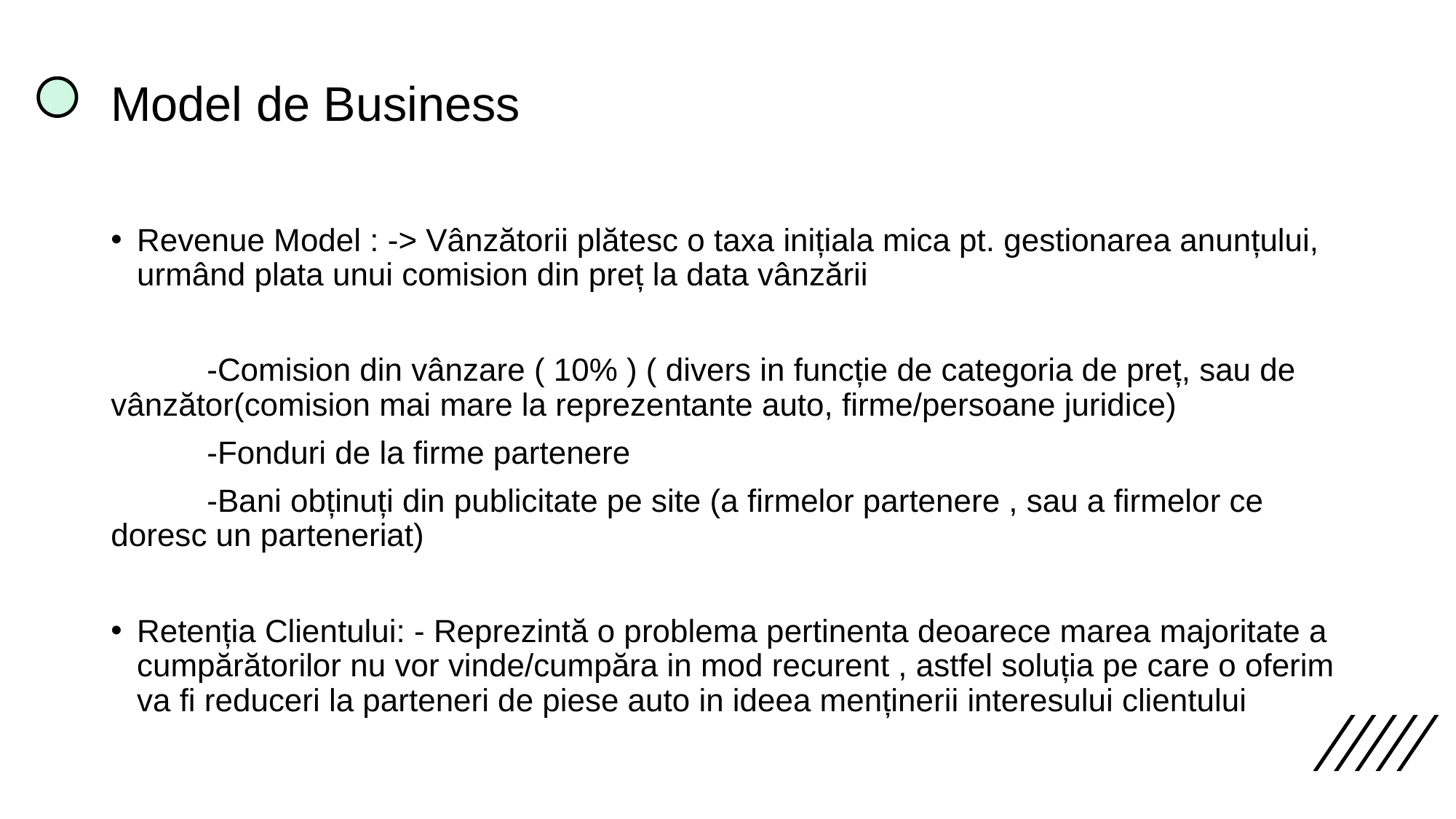

# Model de Business
Revenue Model : -> Vânzătorii plătesc o taxa inițiala mica pt. gestionarea anunțului, urmând plata unui comision din preț la data vânzării

	-Comision din vânzare ( 10% ) ( divers in funcție de categoria de preț, sau de vânzător(comision mai mare la reprezentante auto, firme/persoane juridice)
	-Fonduri de la firme partenere
	-Bani obținuți din publicitate pe site (a firmelor partenere , sau a firmelor ce doresc un parteneriat)

Retenția Clientului: - Reprezintă o problema pertinenta deoarece marea majoritate a cumpărătorilor nu vor vinde/cumpăra in mod recurent , astfel soluția pe care o oferim va fi reduceri la parteneri de piese auto in ideea menținerii interesului clientului